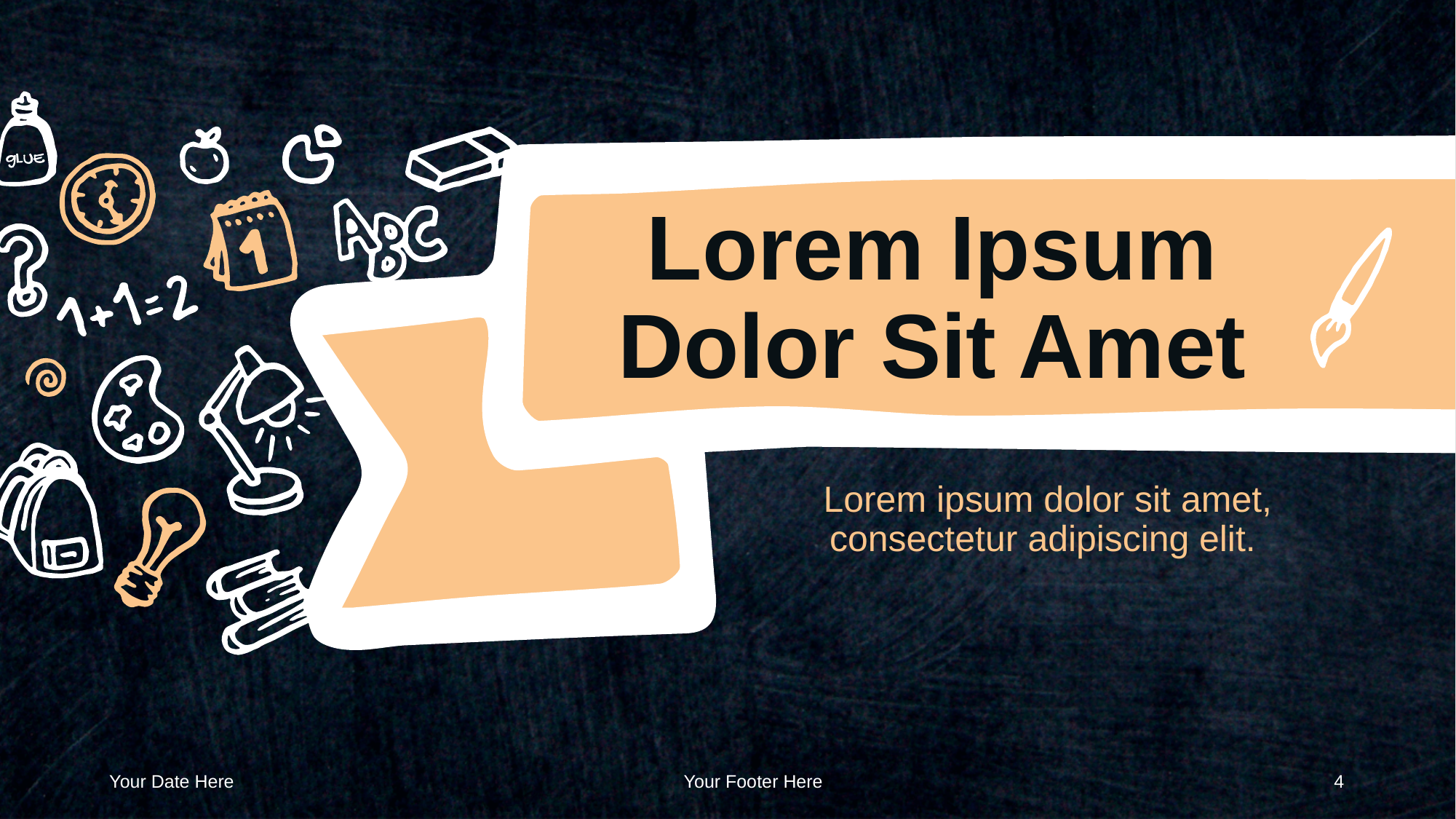

# Lorem Ipsum Dolor Sit Amet
Lorem ipsum dolor sit amet, consectetur adipiscing elit.
Your Footer Here
Your Date Here
4